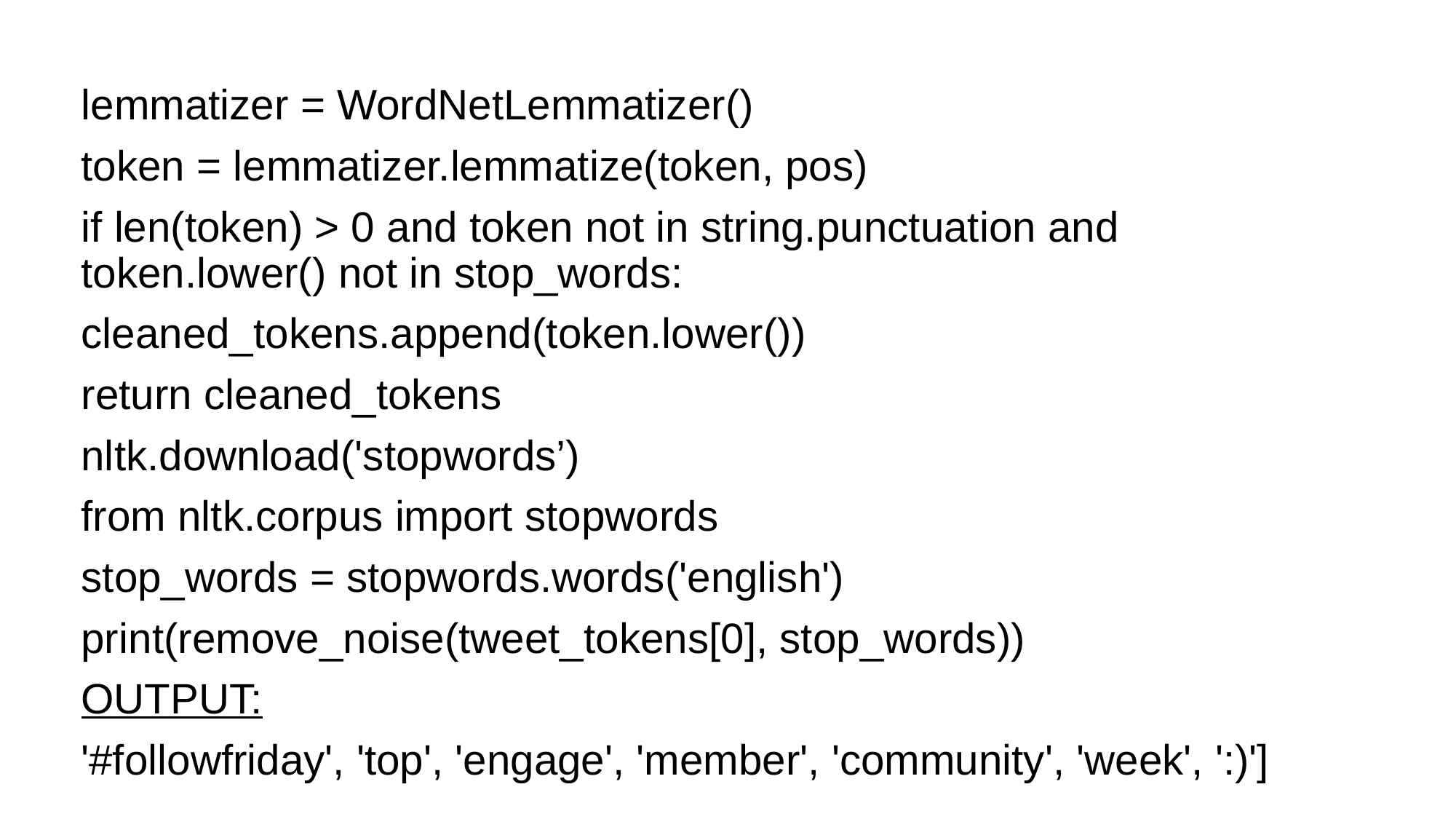

lemmatizer = WordNetLemmatizer()
token = lemmatizer.lemmatize(token, pos)
if len(token) > 0 and token not in string.punctuation and token.lower() not in stop_words:
cleaned_tokens.append(token.lower())
return cleaned_tokens
nltk.download('stopwords’)
from nltk.corpus import stopwords
stop_words = stopwords.words('english')
print(remove_noise(tweet_tokens[0], stop_words))
OUTPUT:
'#followfriday', 'top', 'engage', 'member', 'community', 'week', ':)']